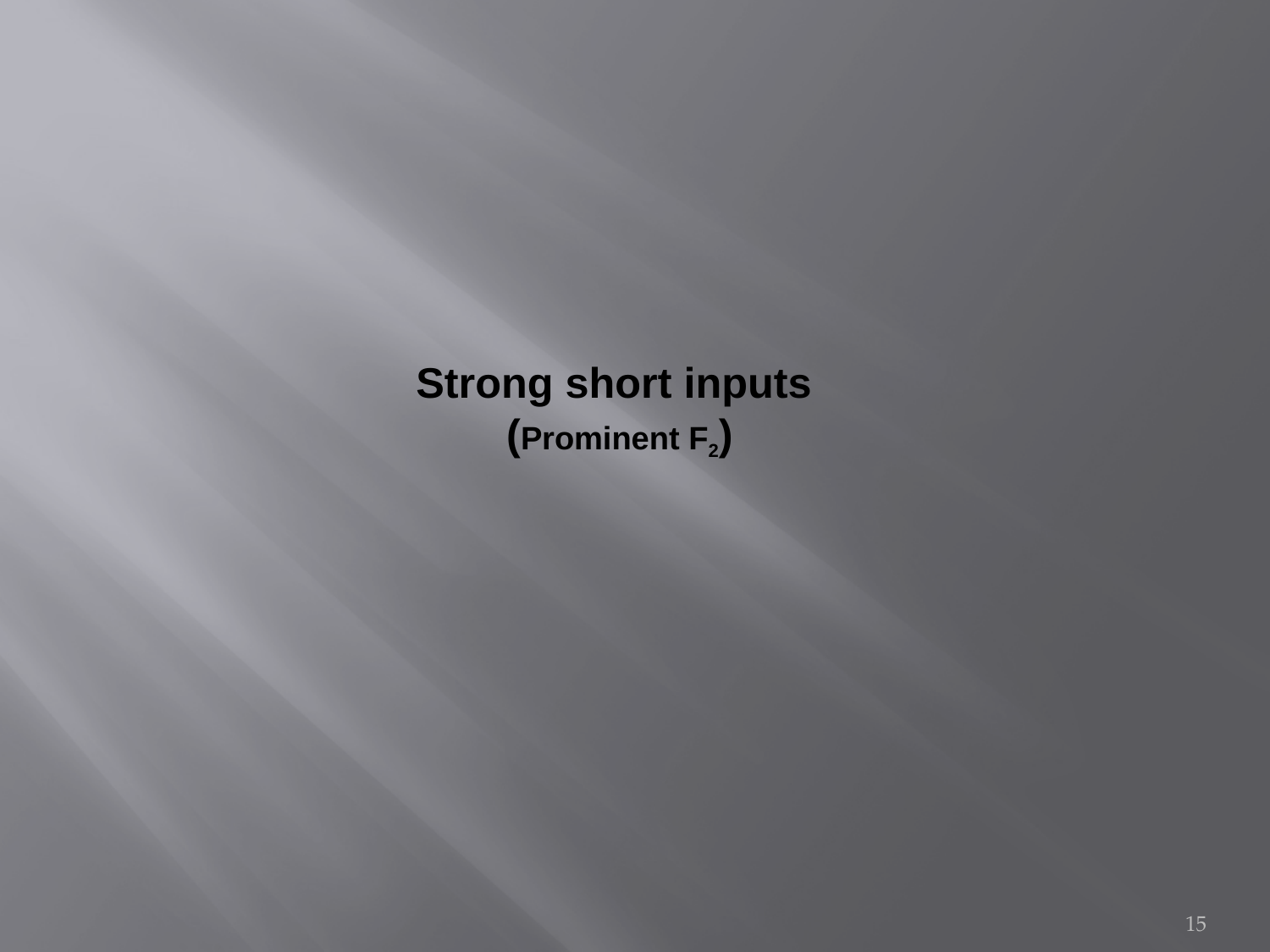

# Strong short inputs (Prominent F2)
15